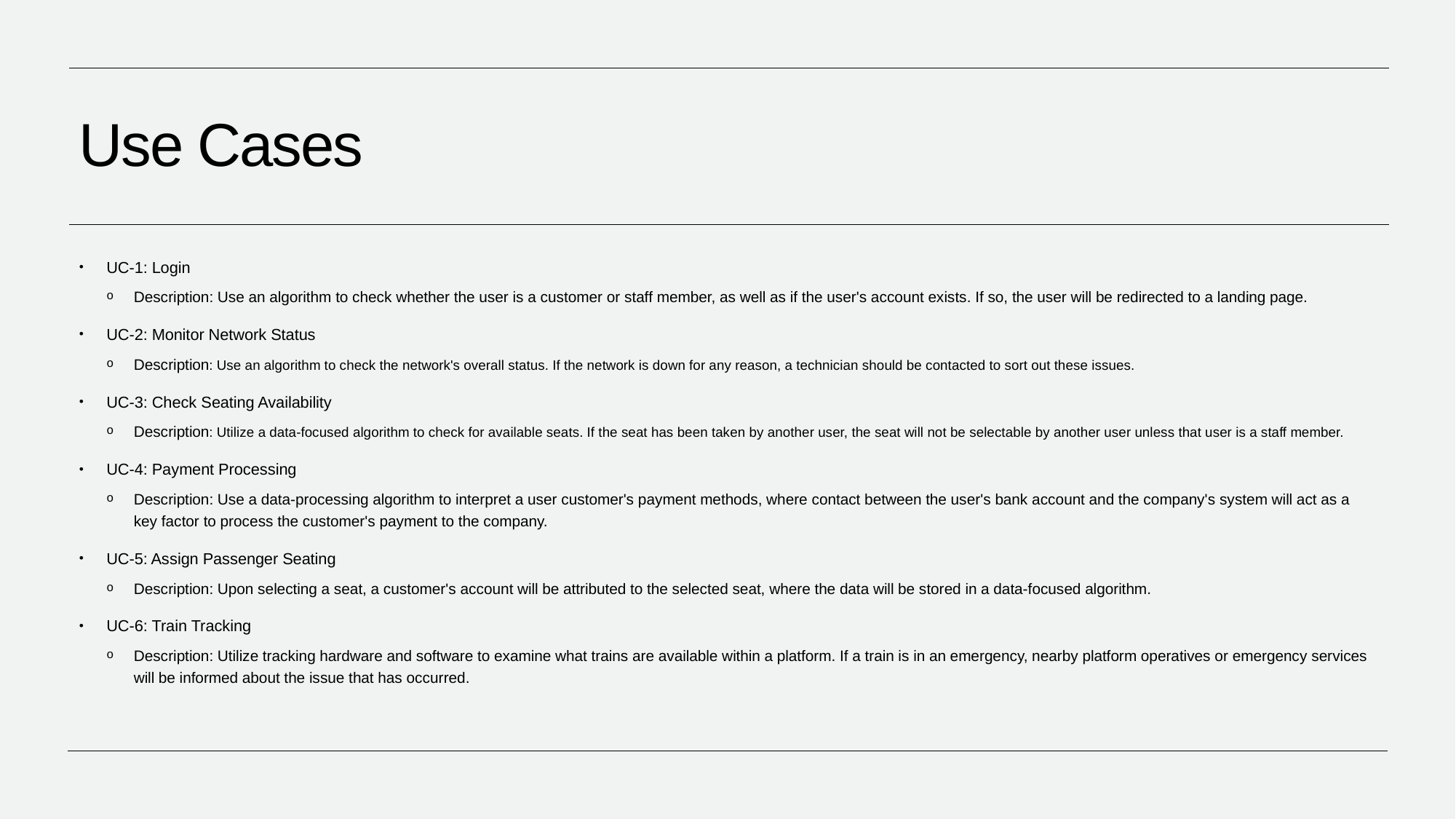

# Use Cases
UC-1: Login
Description: Use an algorithm to check whether the user is a customer or staff member, as well as if the user's account exists. If so, the user will be redirected to a landing page.
UC-2: Monitor Network Status
Description: Use an algorithm to check the network's overall status. If the network is down for any reason, a technician should be contacted to sort out these issues.
UC-3: Check Seating Availability
Description: Utilize a data-focused algorithm to check for available seats. If the seat has been taken by another user, the seat will not be selectable by another user unless that user is a staff member.
UC-4: Payment Processing
Description: Use a data-processing algorithm to interpret a user customer's payment methods, where contact between the user's bank account and the company's system will act as a key factor to process the customer's payment to the company.
UC-5: Assign Passenger Seating
Description: Upon selecting a seat, a customer's account will be attributed to the selected seat, where the data will be stored in a data-focused algorithm.
UC-6: Train Tracking
Description: Utilize tracking hardware and software to examine what trains are available within a platform. If a train is in an emergency, nearby platform operatives or emergency services will be informed about the issue that has occurred.